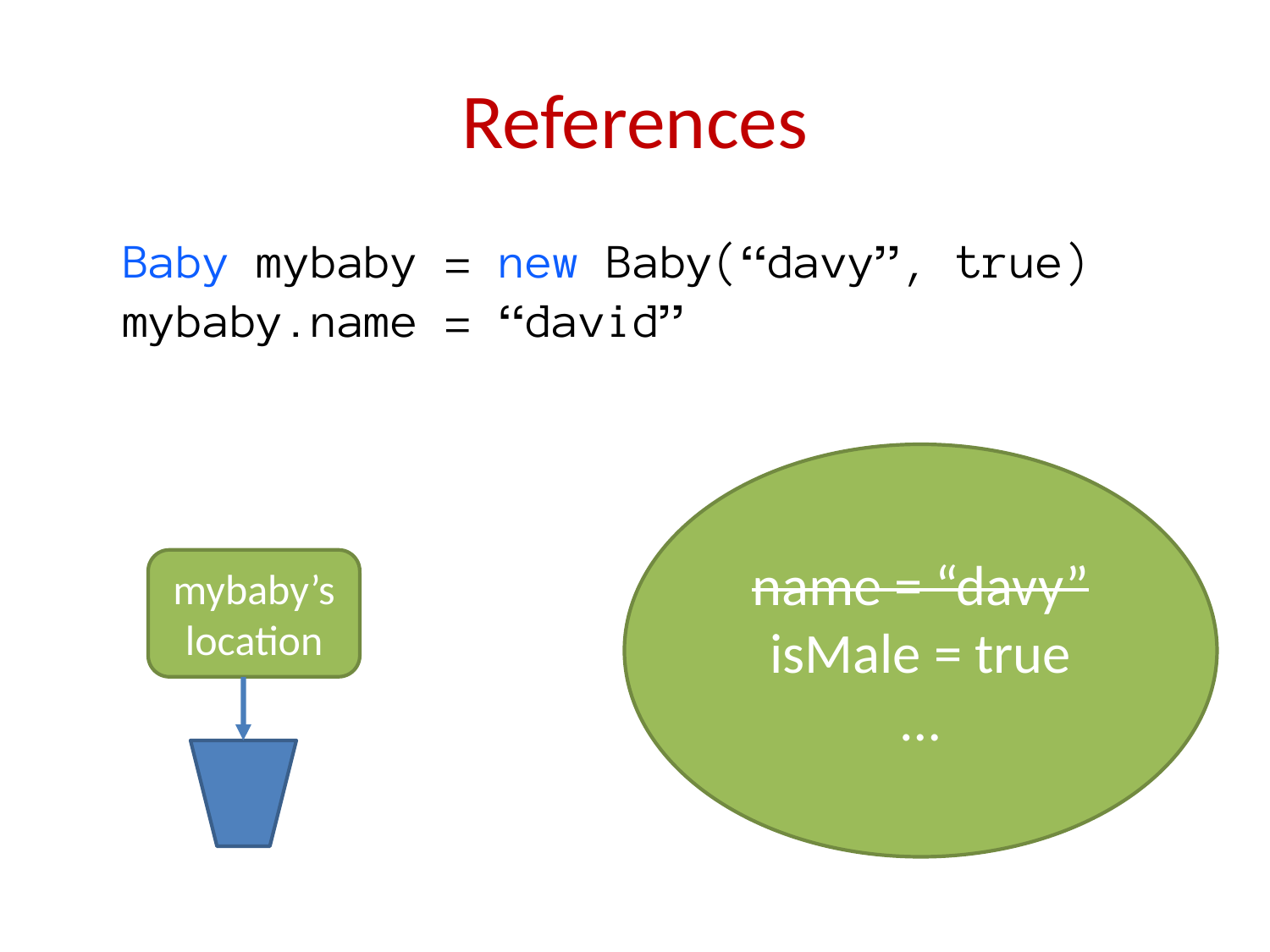

# References
	Baby mybaby = new Baby(“davy”, true)
	mybaby.name = “david”
name = “davy”
isMale = true
…
mybaby’s
location